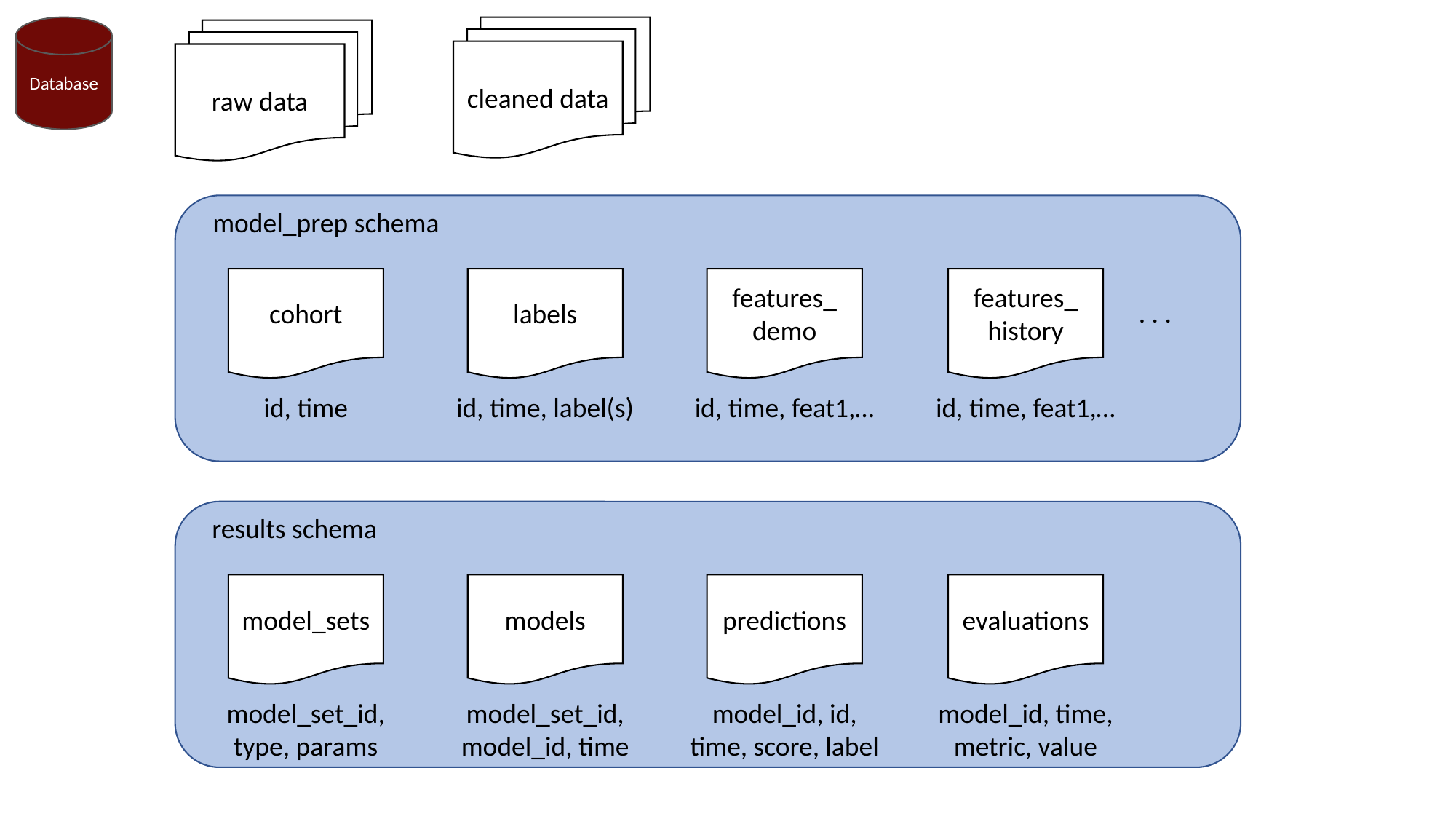

Database
cleaned data
raw data

model_prep schema
cohort
labels
features_
demo
features_
history
. . .
id, time
id, time, label(s)
id, time, feat1,…
id, time, feat1,…

results schema
model_sets
models
predictions
evaluations
model_set_id,
type, params
model_set_id,
model_id, time
model_id, id,
time, score, label
model_id, time,
metric, value